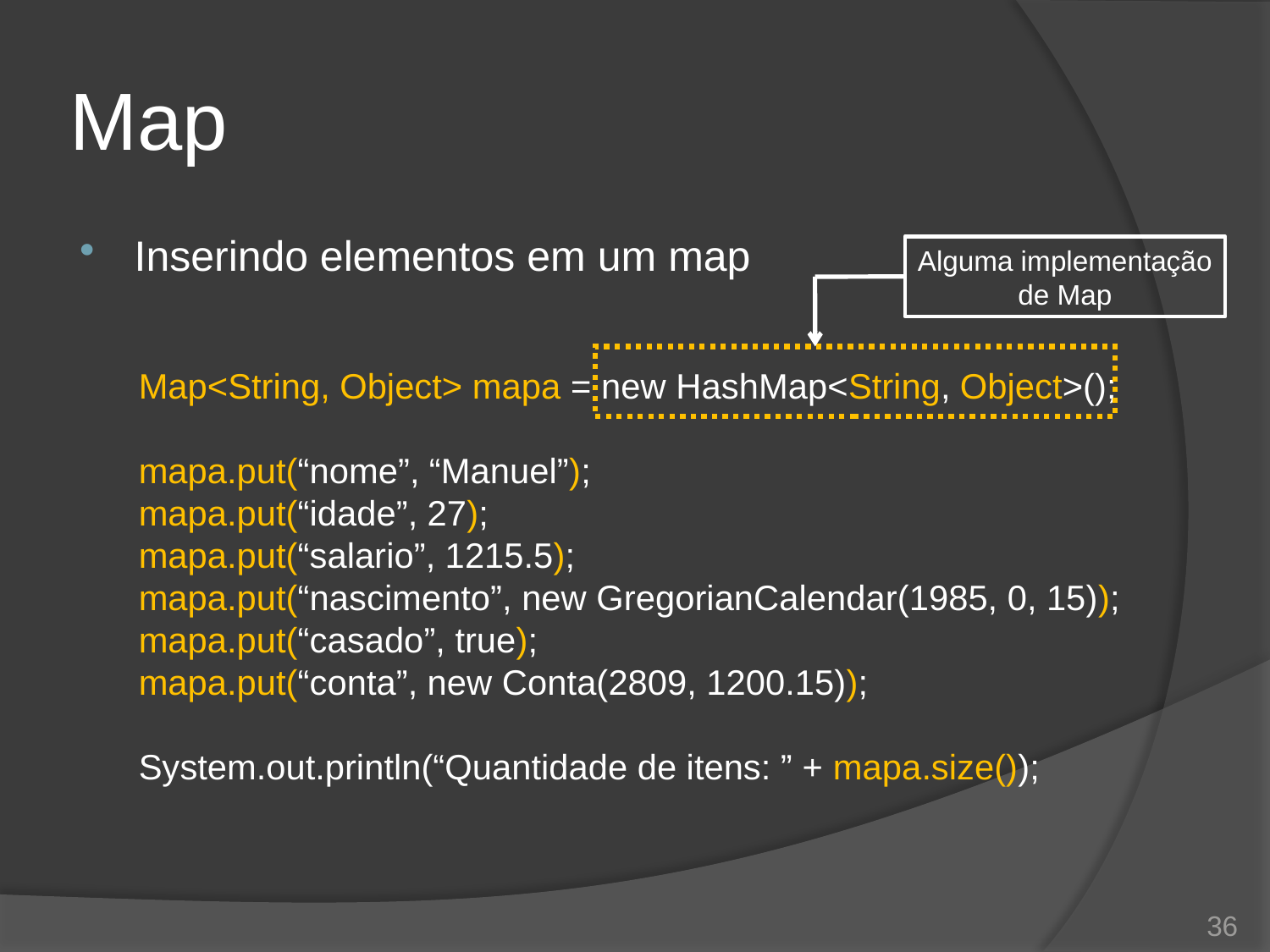

# Map
Inserindo elementos em um map

Map<String, Object> mapa = new HashMap<String, Object>();

mapa.put(“nome”, “Manuel”);
mapa.put(“idade”, 27);
mapa.put(“salario”, 1215.5);
mapa.put(“nascimento”, new GregorianCalendar(1985, 0, 15));
mapa.put(“casado”, true);
mapa.put(“conta”, new Conta(2809, 1200.15));

System.out.println(“Quantidade de itens: ” + mapa.size());
Alguma implementação de Map

36